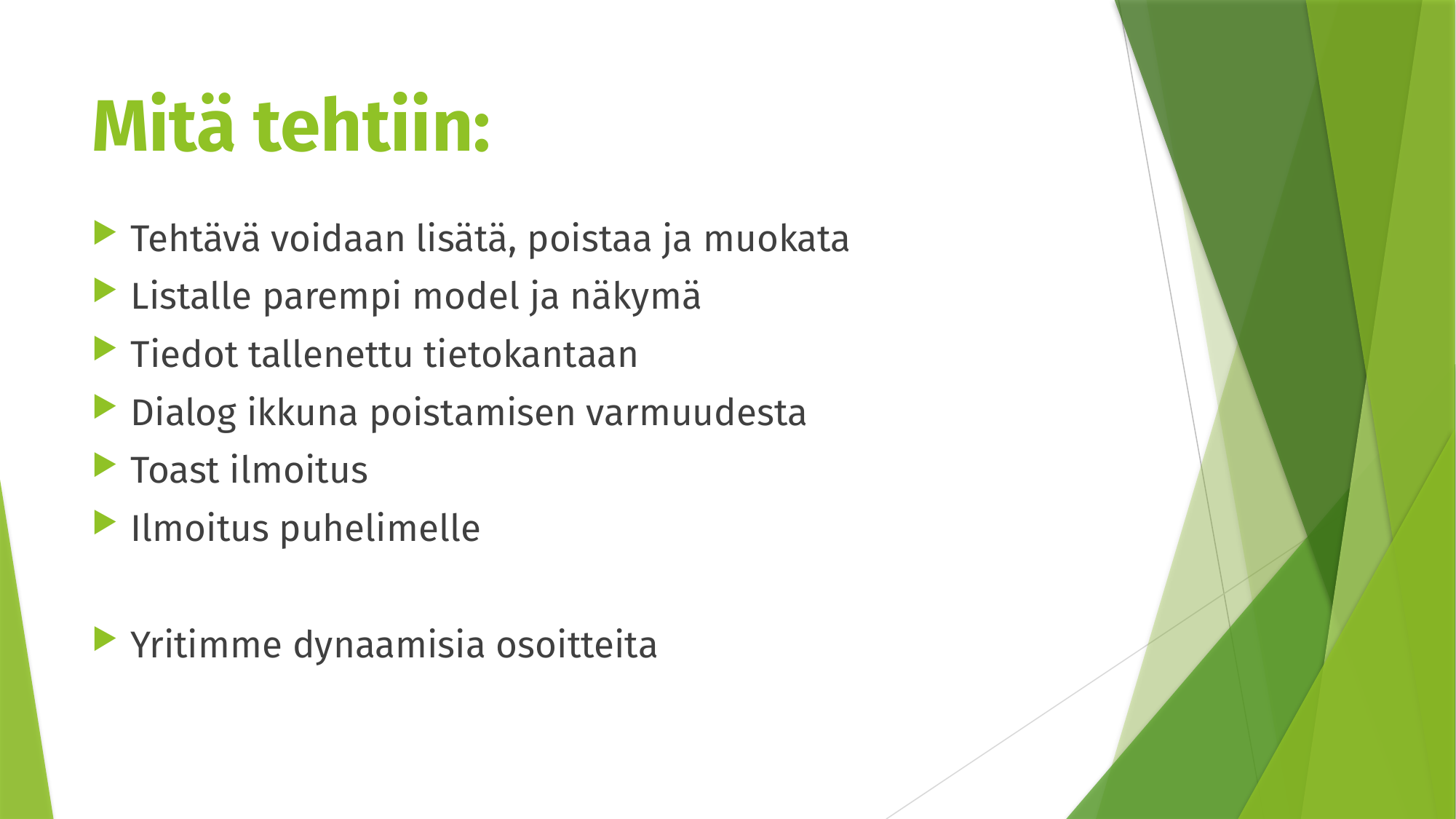

# Mitä tehtiin:
Tehtävä voidaan lisätä, poistaa ja muokata
Listalle parempi model ja näkymä
Tiedot tallenettu tietokantaan
Dialog ikkuna poistamisen varmuudesta
Toast ilmoitus
Ilmoitus puhelimelle

Yritimme dynaamisia osoitteita